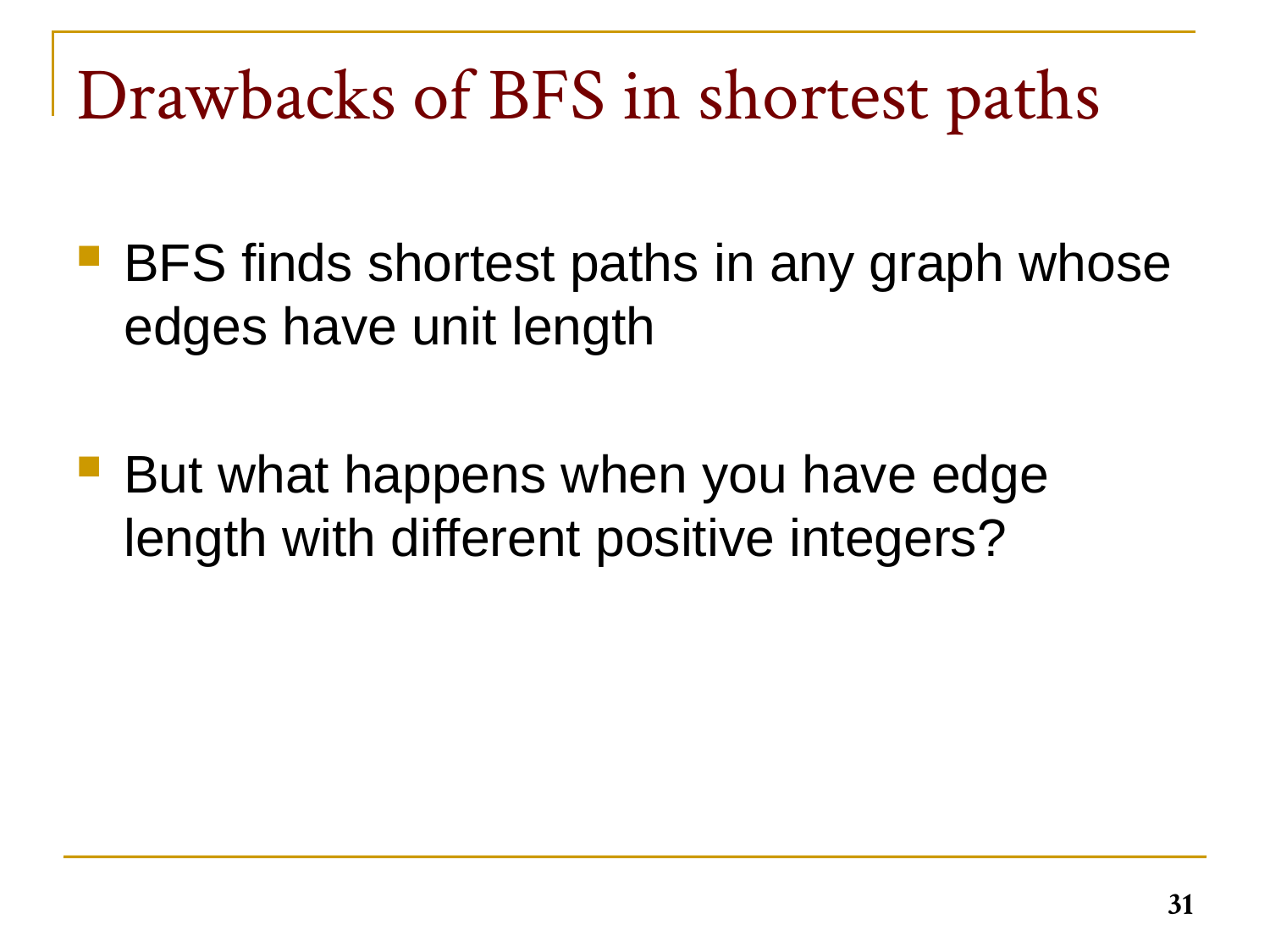

# Drawbacks of BFS in shortest paths
BFS finds shortest paths in any graph whose edges have unit length

But what happens when you have edge length with different positive integers?
31